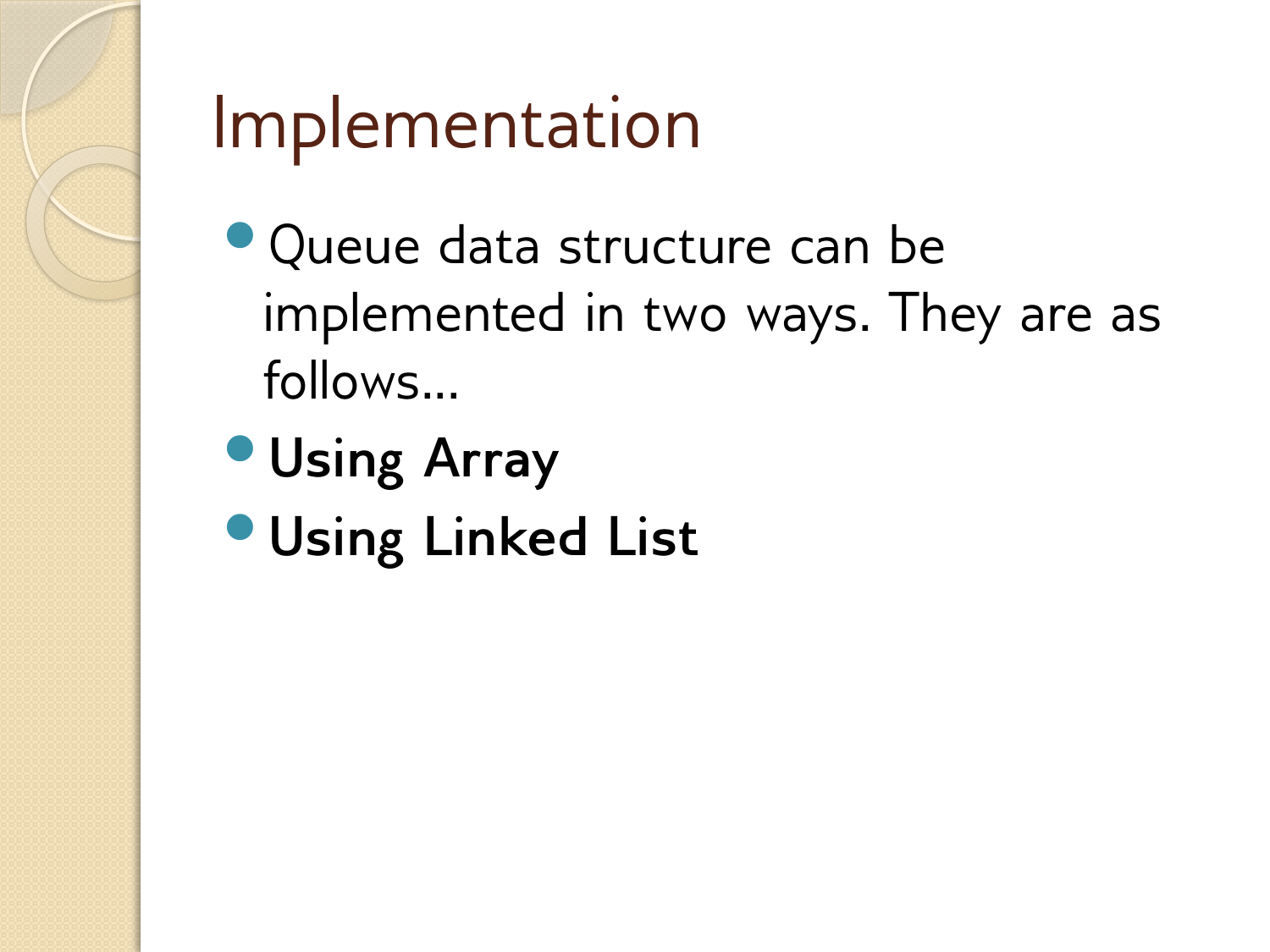

# Implementation
Queue data structure can be implemented in two ways. They are as follows...
Using Array
Using Linked List